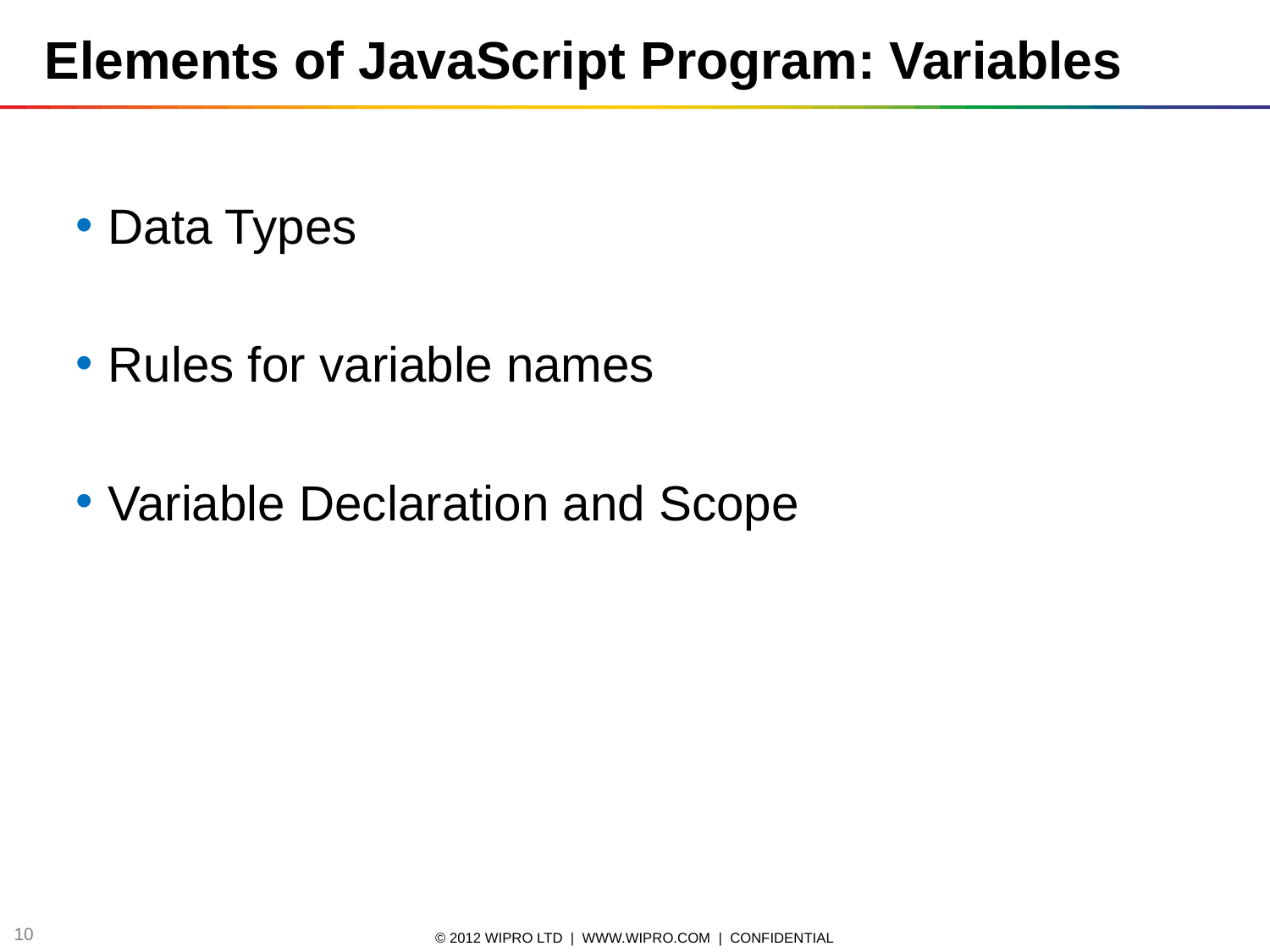

Elements of JavaScript Program: Variables
Data Types

Rules for variable names

Variable Declaration and Scope